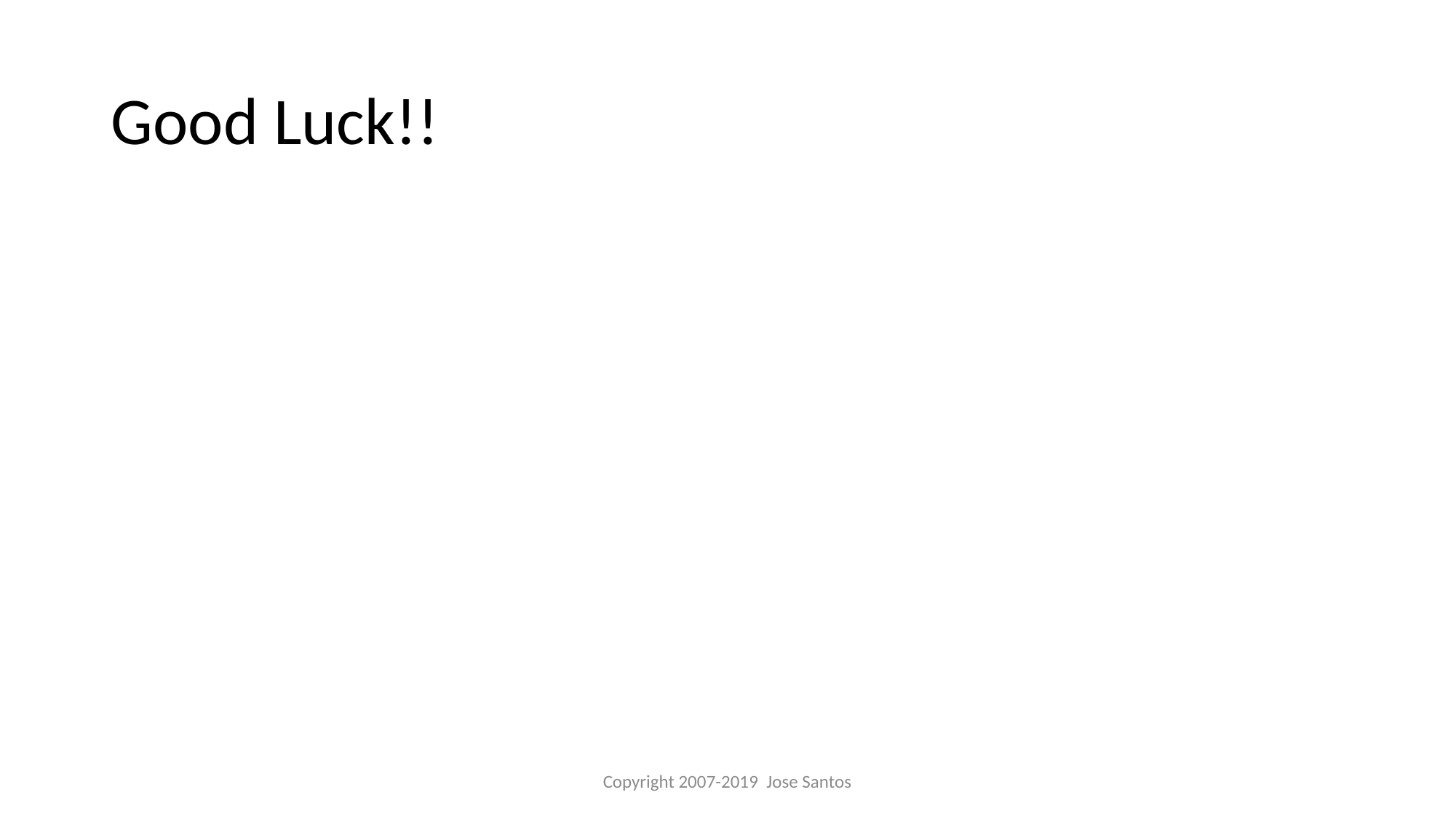

# Good Luck!!

Copyright 2007-2019  Jose Santos